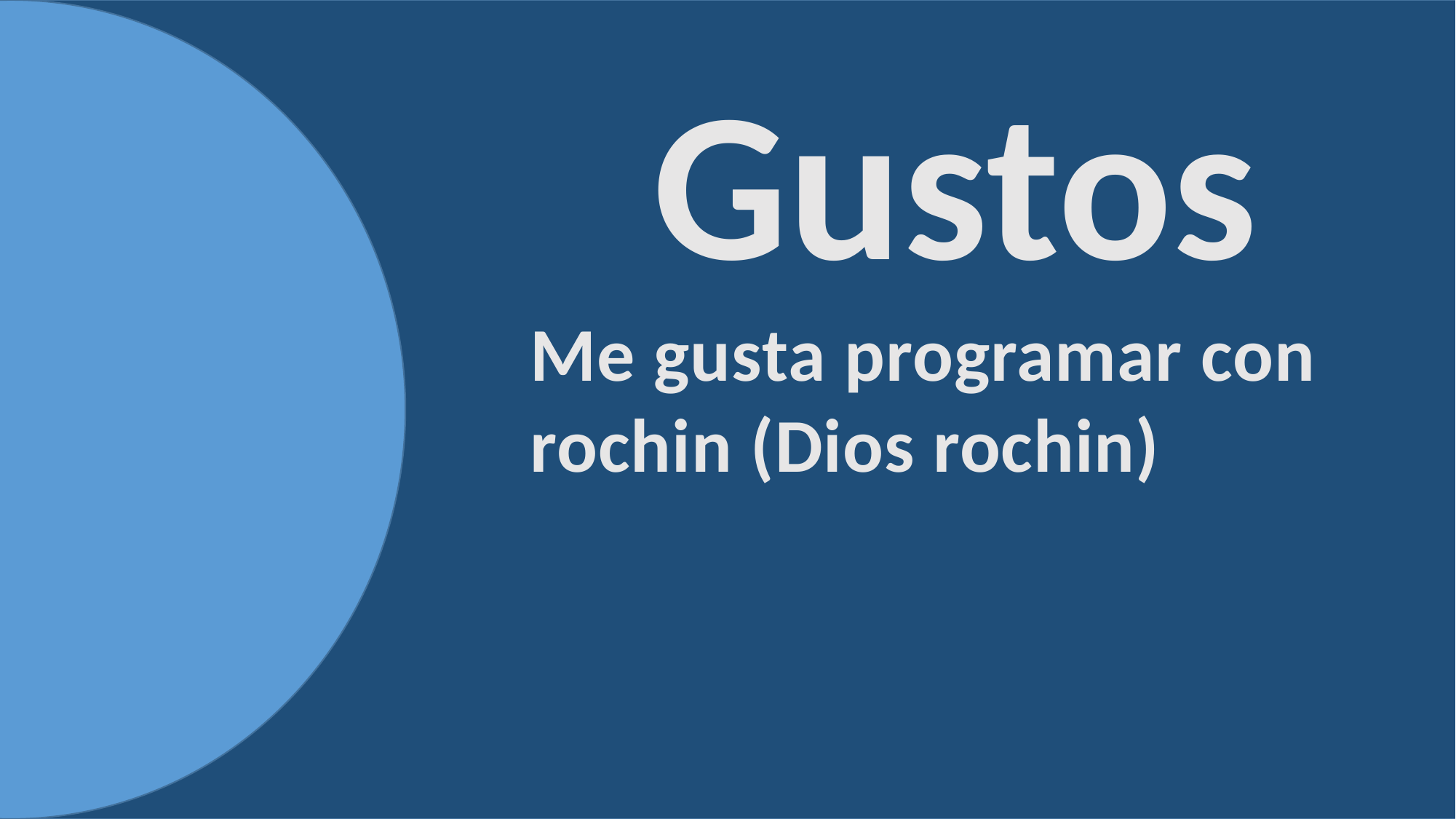

Gustos
Me gusta programar con rochin (Dios rochin)